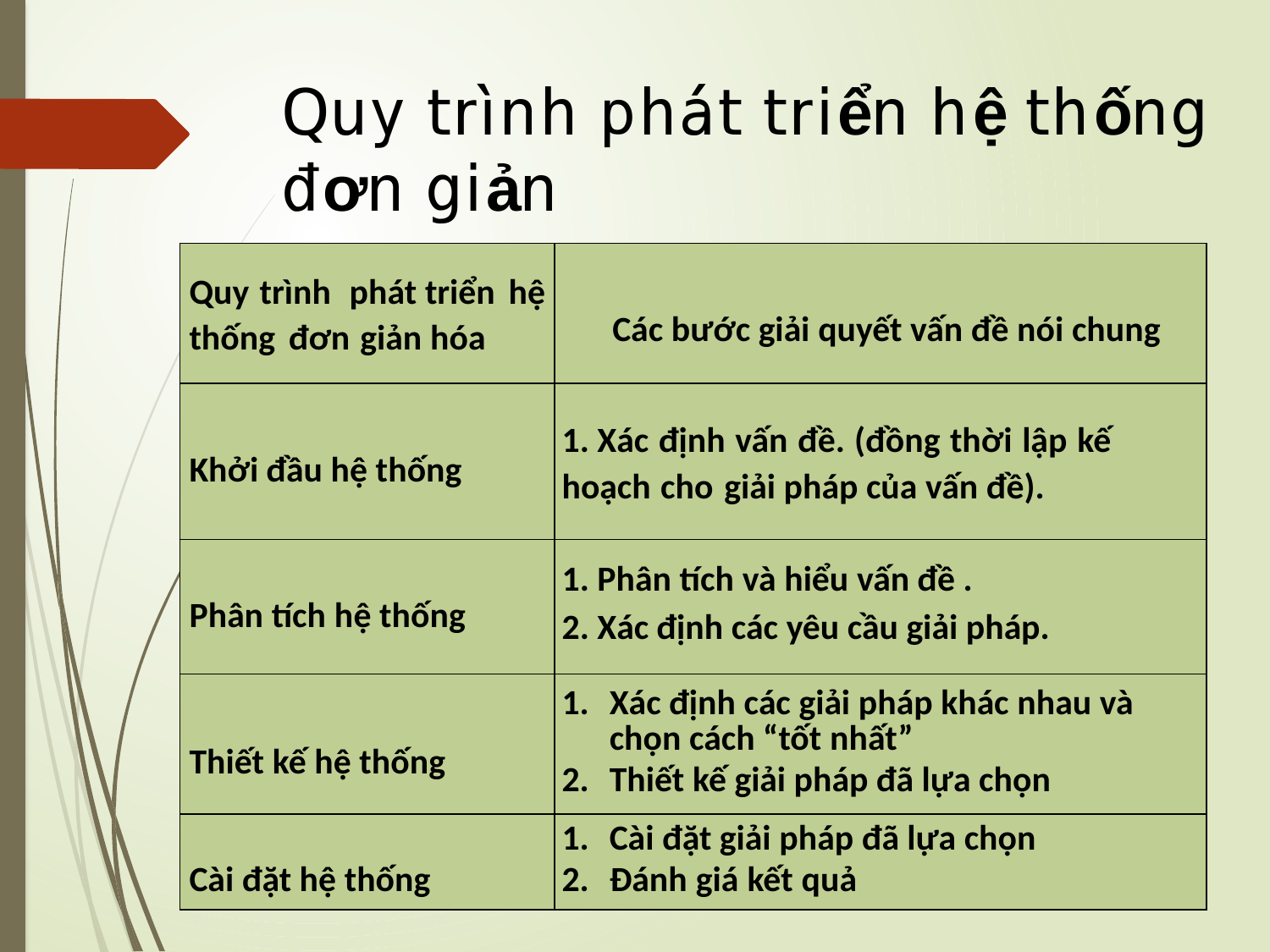

# Quy trình phát triển hệ thống đơn giản
| Quy trình phát triển hệ thống đơn giản hóa | Các bước giải quyết vấn đề nói chung |
| --- | --- |
| Khởi đầu hệ thống | 1. Xác định vấn đề. (đồng thời lập kế hoạch cho giải pháp của vấn đề). |
| Phân tích hệ thống | 1. Phân tích và hiểu vấn đề . 2. Xác định các yêu cầu giải pháp. |
| Thiết kế hệ thống | Xác định các giải pháp khác nhau và chọn cách “tốt nhất” Thiết kế giải pháp đã lựa chọn |
| Cài đặt hệ thống | Cài đặt giải pháp đã lựa chọn Đánh giá kết quả |